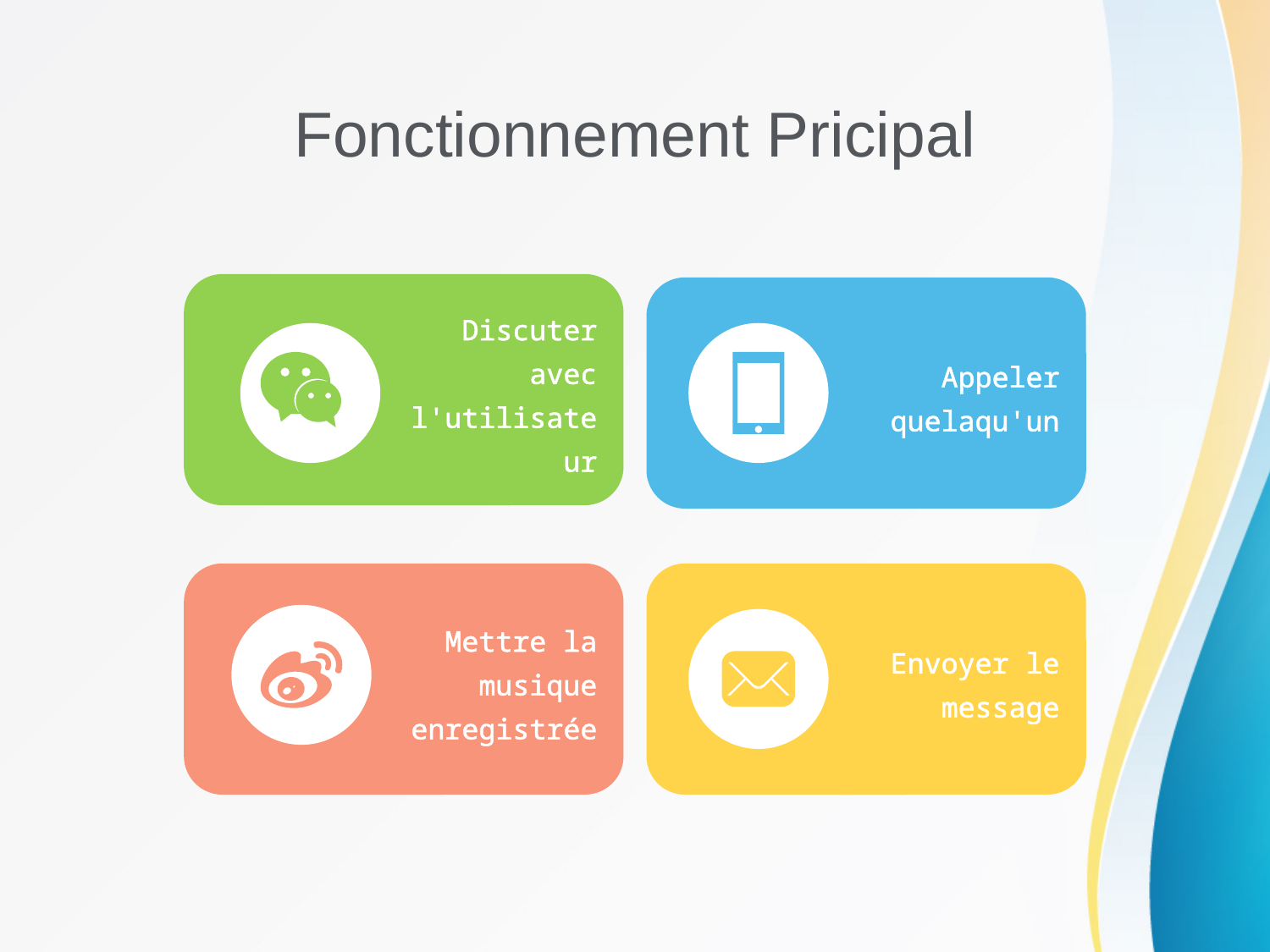

# Fonctionnement Pricipal
Discuter avec l'utilisateur
Appeler quelaqu'un

Mettre la musique enregistrée
Envoyer le message